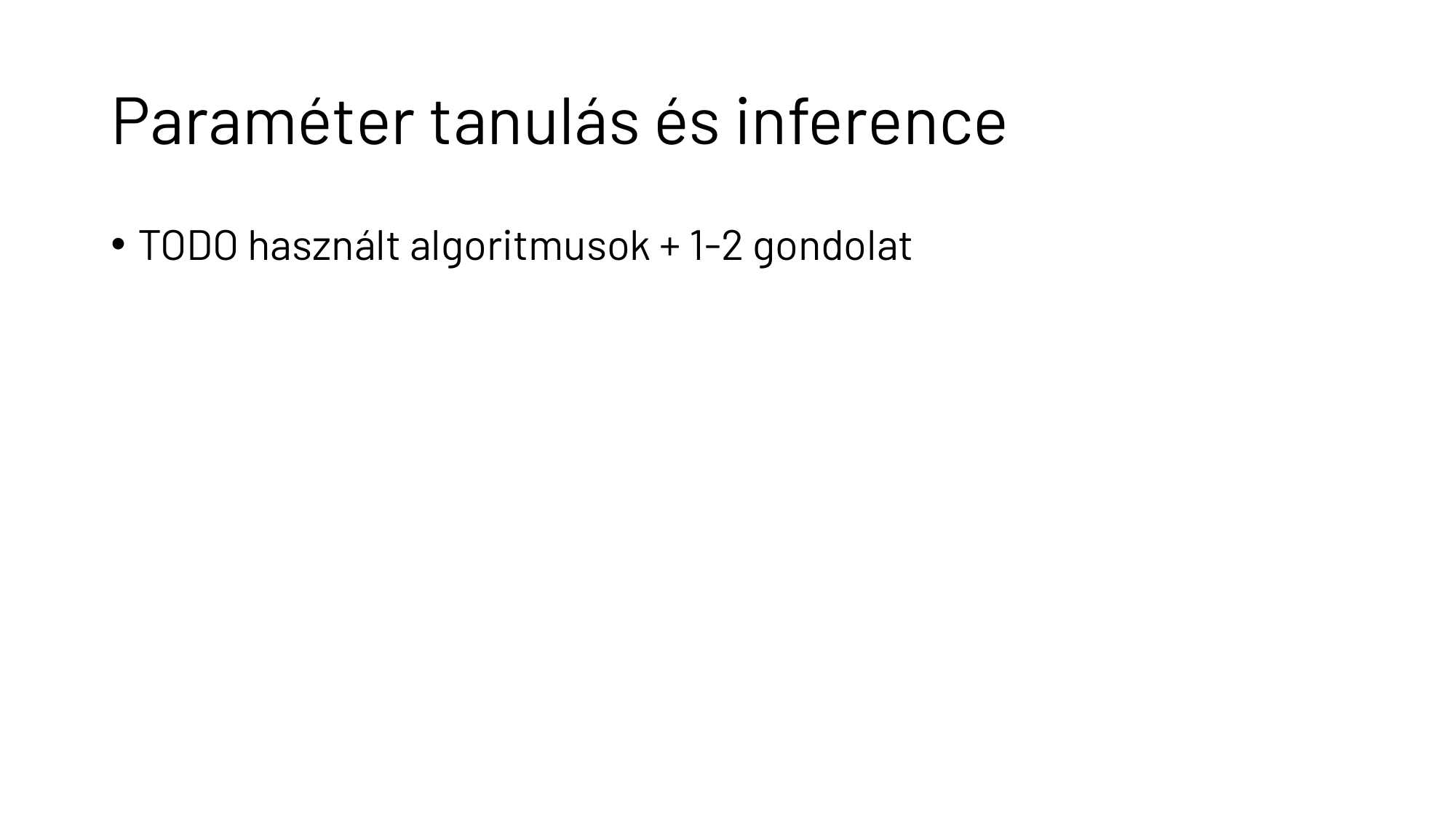

# Paraméter tanulás és inference
TODO használt algoritmusok + 1-2 gondolat